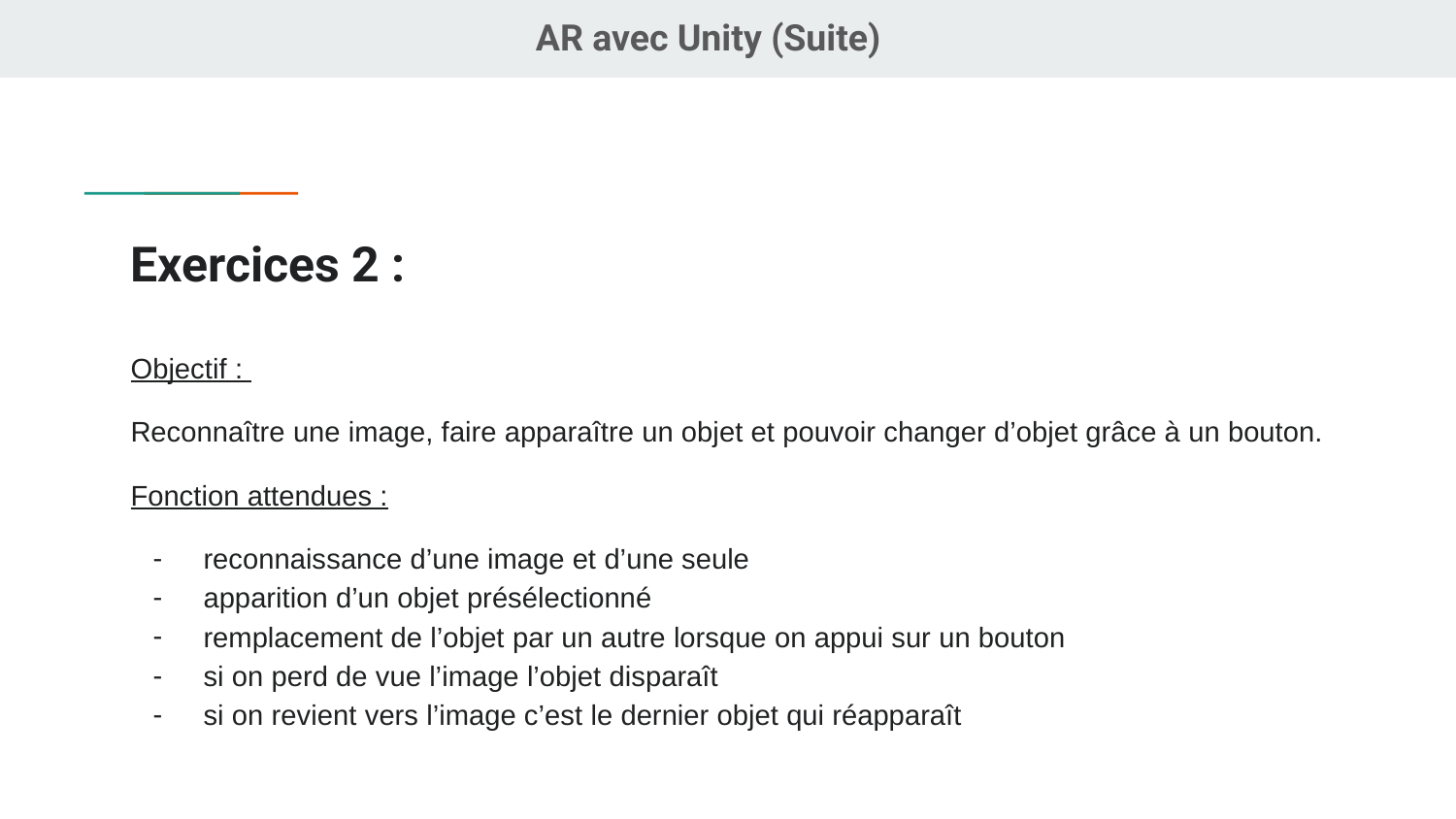

AR avec Unity (Suite)
# Exercices 2 :
Objectif :
Reconnaître une image, faire apparaître un objet et pouvoir changer d’objet grâce à un bouton.
Fonction attendues :
reconnaissance d’une image et d’une seule
apparition d’un objet présélectionné
remplacement de l’objet par un autre lorsque on appui sur un bouton
si on perd de vue l’image l’objet disparaît
si on revient vers l’image c’est le dernier objet qui réapparaît